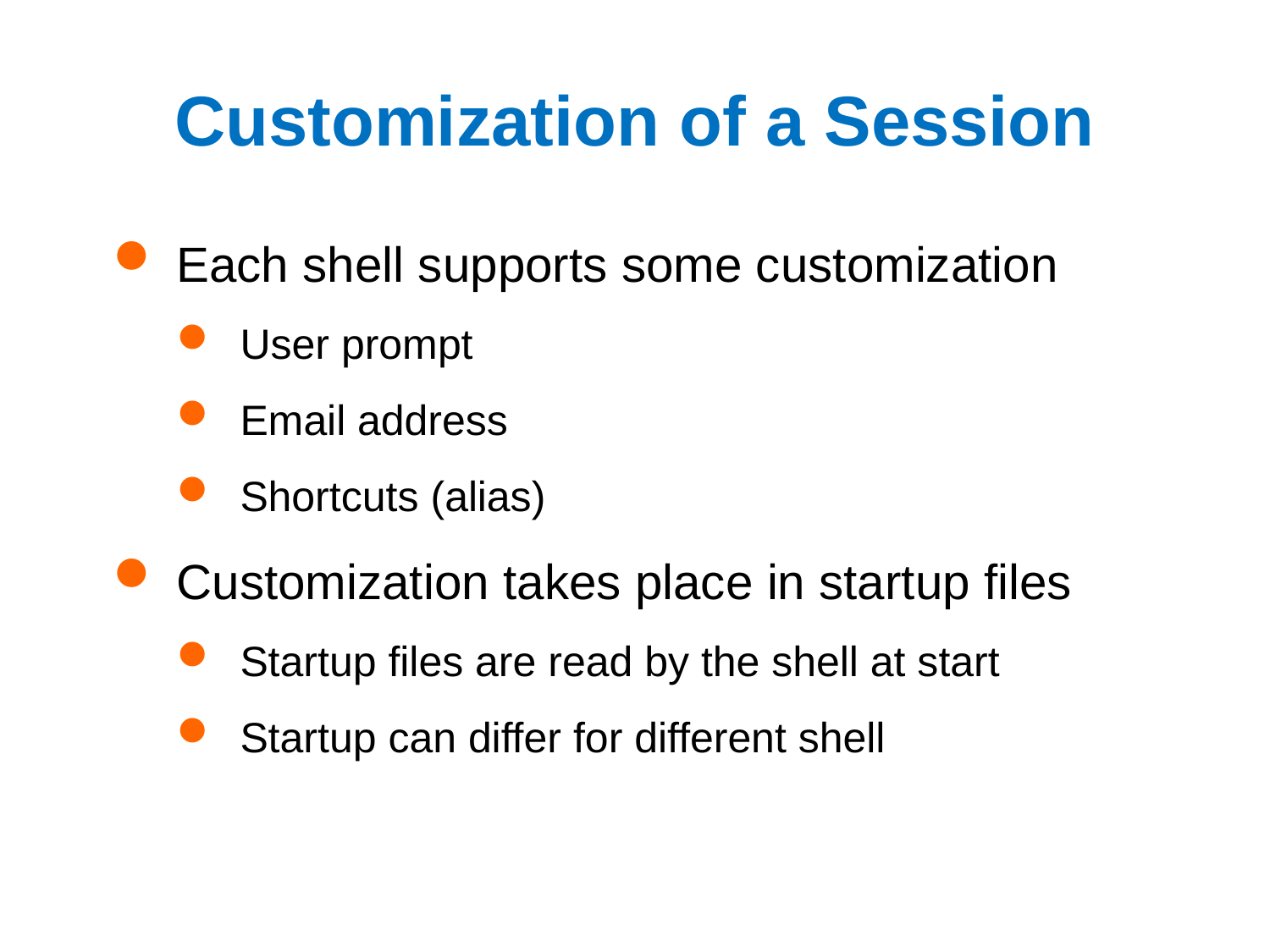

# Customization of a Session
Each shell supports some customization
User prompt
Email address
Shortcuts (alias)
Customization takes place in startup files
Startup files are read by the shell at start
Startup can differ for different shell